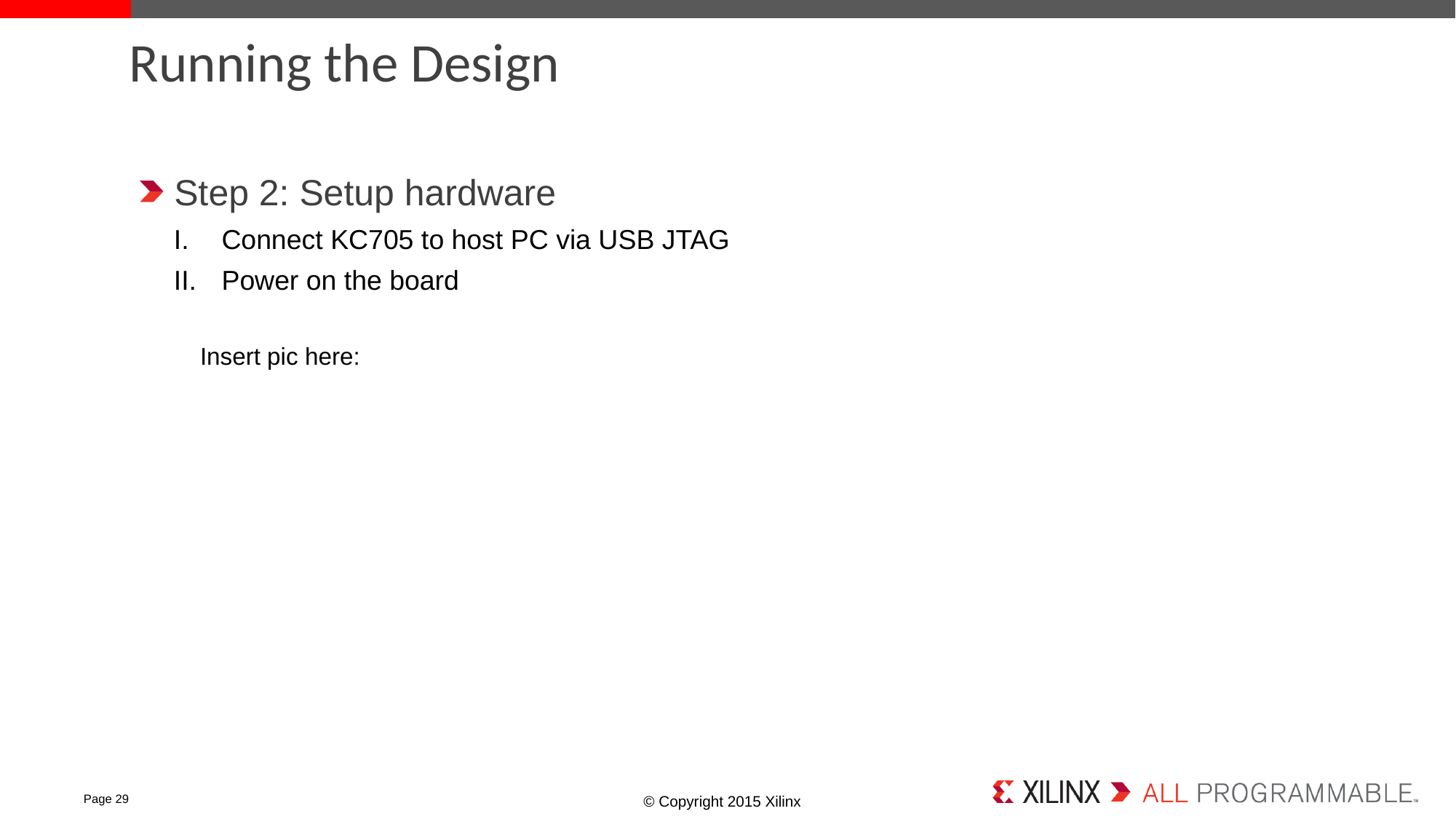

# Running the Design
Step 2: Setup hardware
Connect KC705 to host PC via USB JTAG
Power on the board

Insert pic here:
Page 29